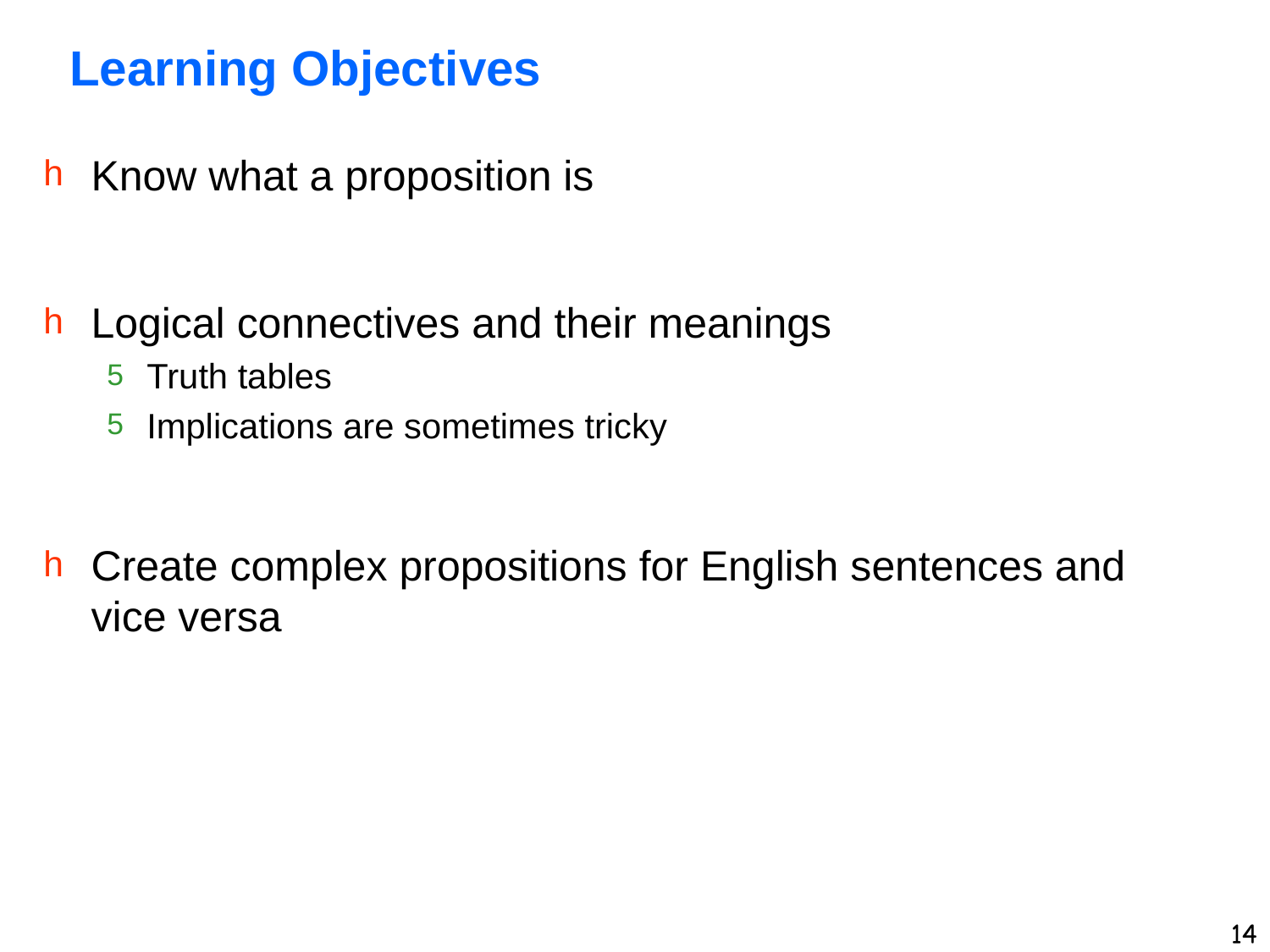

# Learning Objectives
Know what a proposition is

Logical connectives and their meanings
Truth tables
Implications are sometimes tricky

Create complex propositions for English sentences and vice versa
14